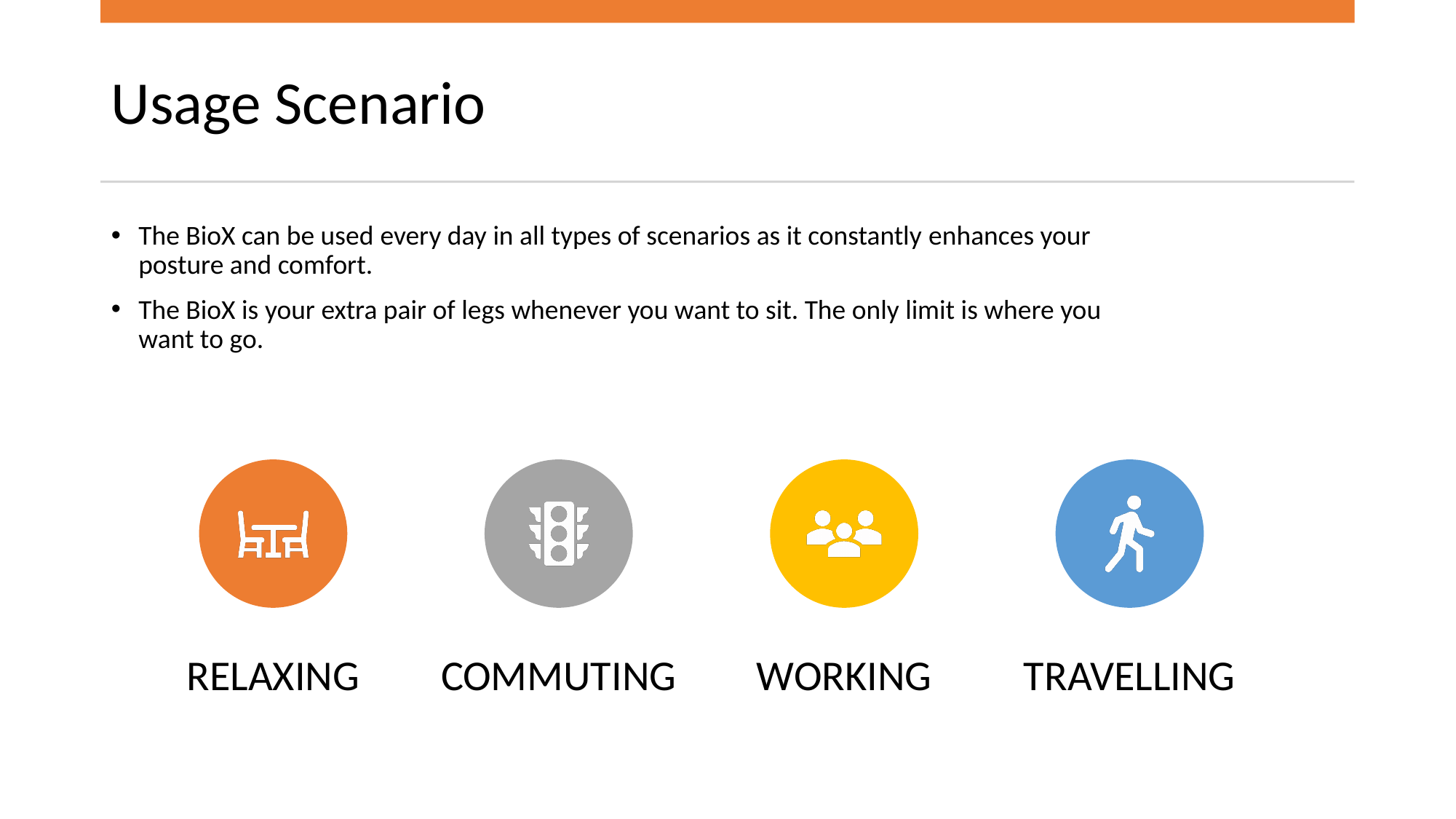

# Usage Scenario

The BioX can be used every day in all types of scenarios as it constantly enhances your posture and comfort.
The BioX is your extra pair of legs whenever you want to sit. The only limit is where you want to go.
Relaxing
Commuting
Working
Travelling